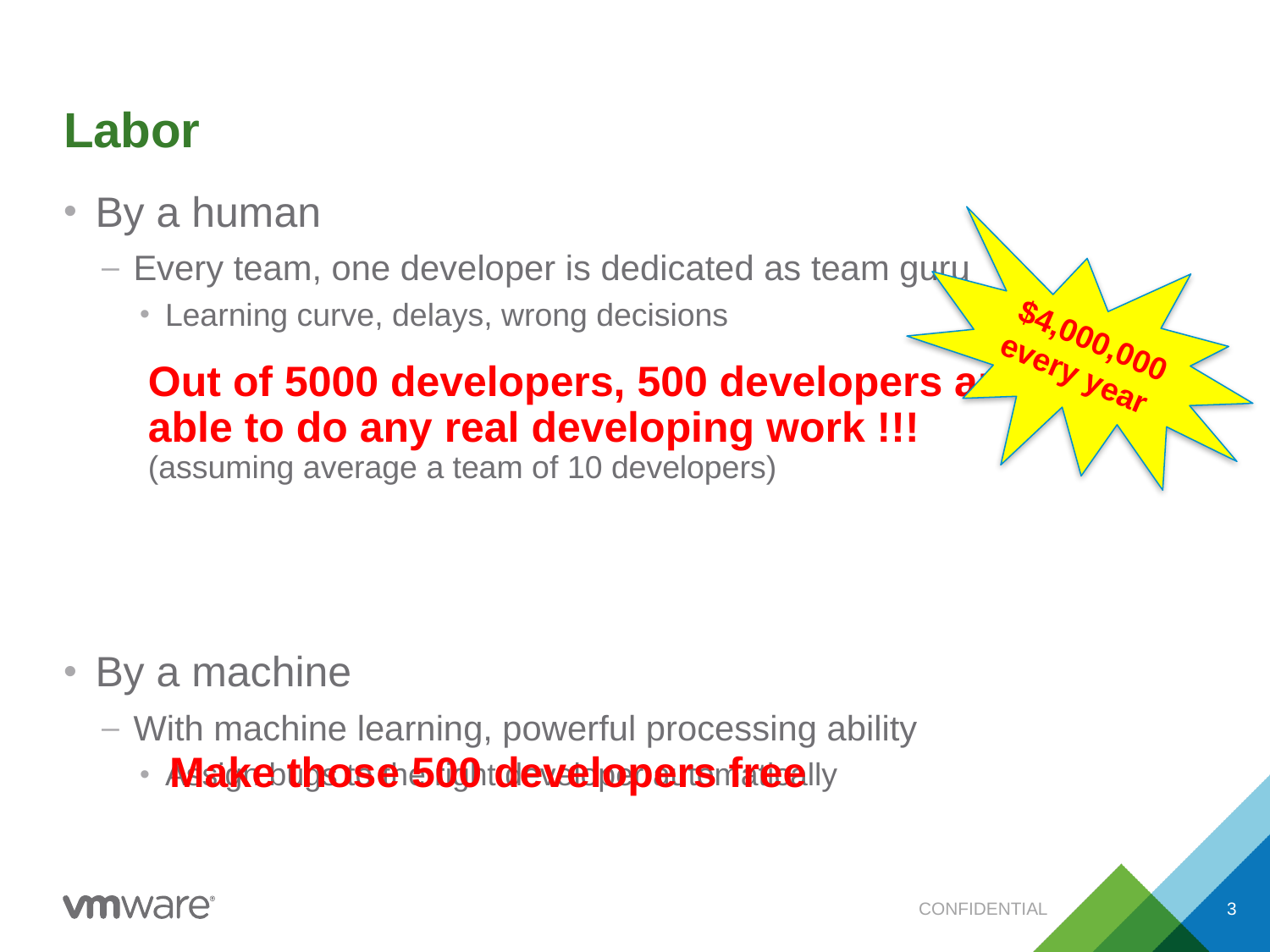

# Labor
By a human
Every team, one developer is dedicated as team guru
Learning curve, delays, wrong decisions

By a machine
With machine learning, powerful processing ability
Assign bugs to the right developer automatically

$4,000,000
every year
Out of 5000 developers, 500 developers are not able to do any real developing work !!!
(assuming average a team of 10 developers)
Make those 500 developers free
CONFIDENTIAL
3